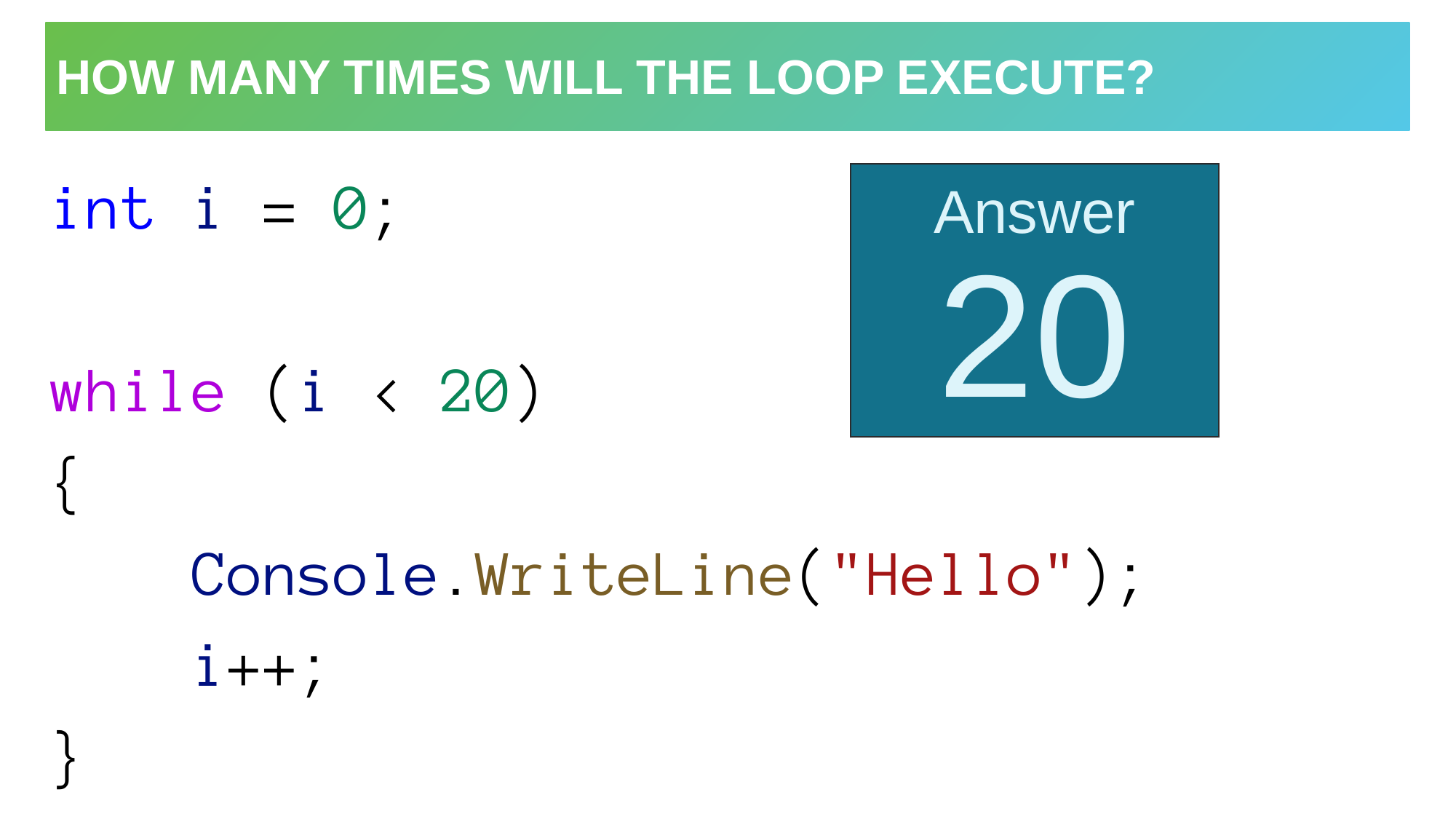

# How many times will the loop execute?
int i = 0;

while (i < 20)
{
    Console.WriteLine("Hello");
    i++;
}

Answer
20